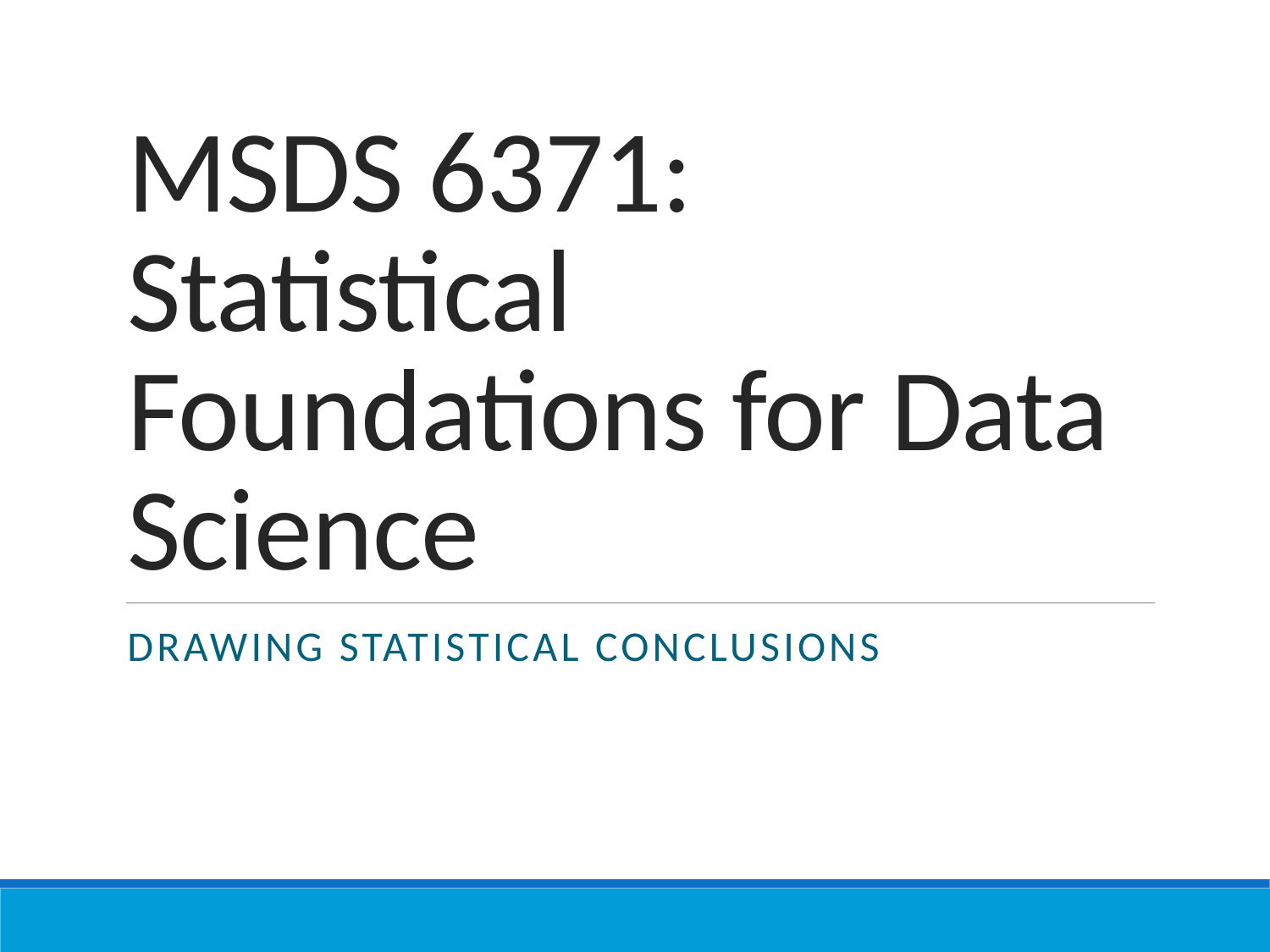

# MSDS 6371: Statistical Foundations for Data Science
Drawing Statistical Conclusions